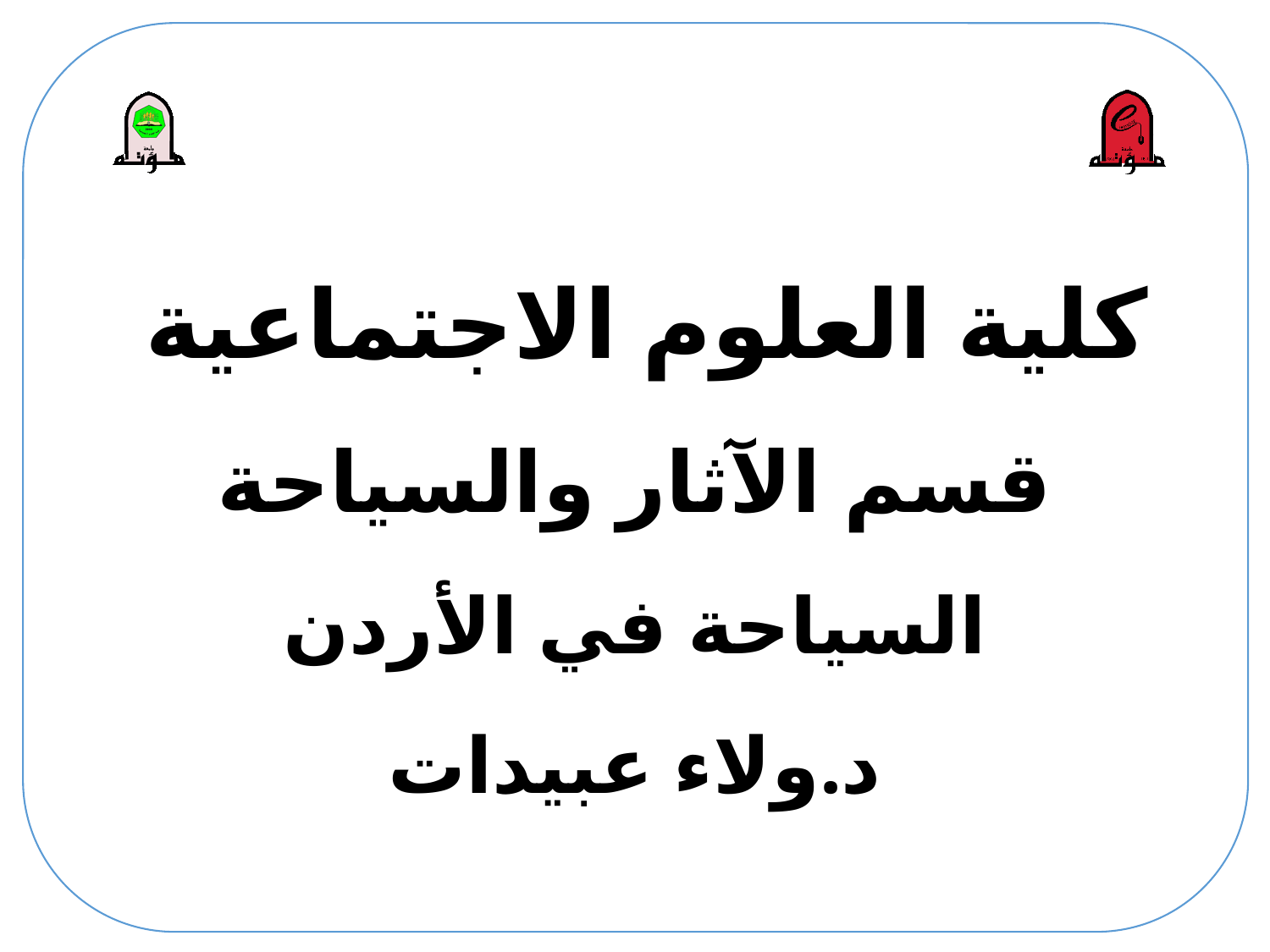

كلية العلوم الاجتماعية
قسم الآثار والسياحة
السياحة في الأردن
د.ولاء عبيدات